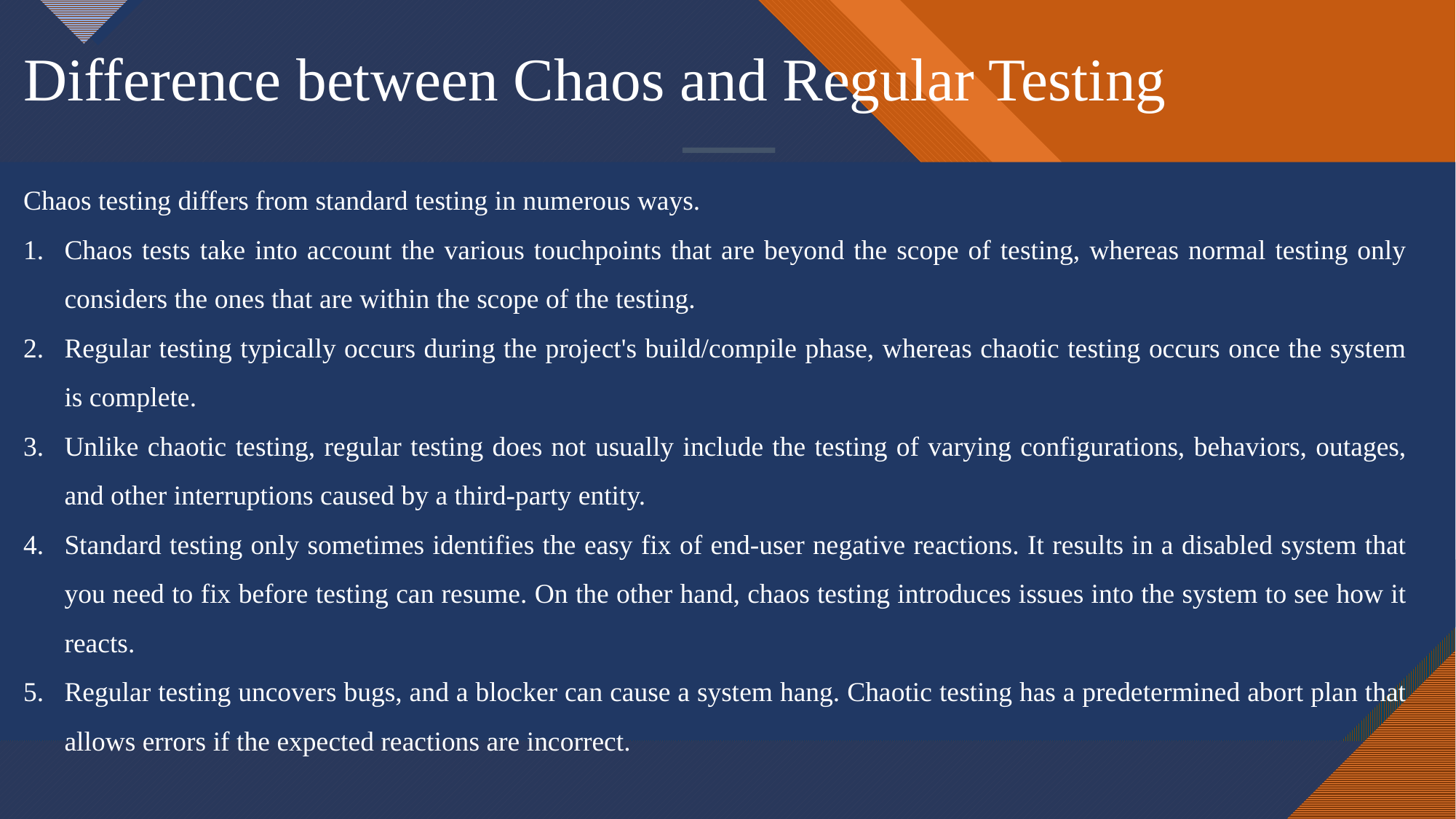

# Difference between Chaos and Regular Testing

Chaos testing differs from standard testing in numerous ways.
Chaos tests take into account the various touchpoints that are beyond the scope of testing, whereas normal testing only considers the ones that are within the scope of the testing.
Regular testing typically occurs during the project's build/compile phase, whereas chaotic testing occurs once the system is complete.
Unlike chaotic testing, regular testing does not usually include the testing of varying configurations, behaviors, outages, and other interruptions caused by a third-party entity.
Standard testing only sometimes identifies the easy fix of end-user negative reactions. It results in a disabled system that you need to fix before testing can resume. On the other hand, chaos testing introduces issues into the system to see how it reacts.
Regular testing uncovers bugs, and a blocker can cause a system hang. Chaotic testing has a predetermined abort plan that allows errors if the expected reactions are incorrect.
9